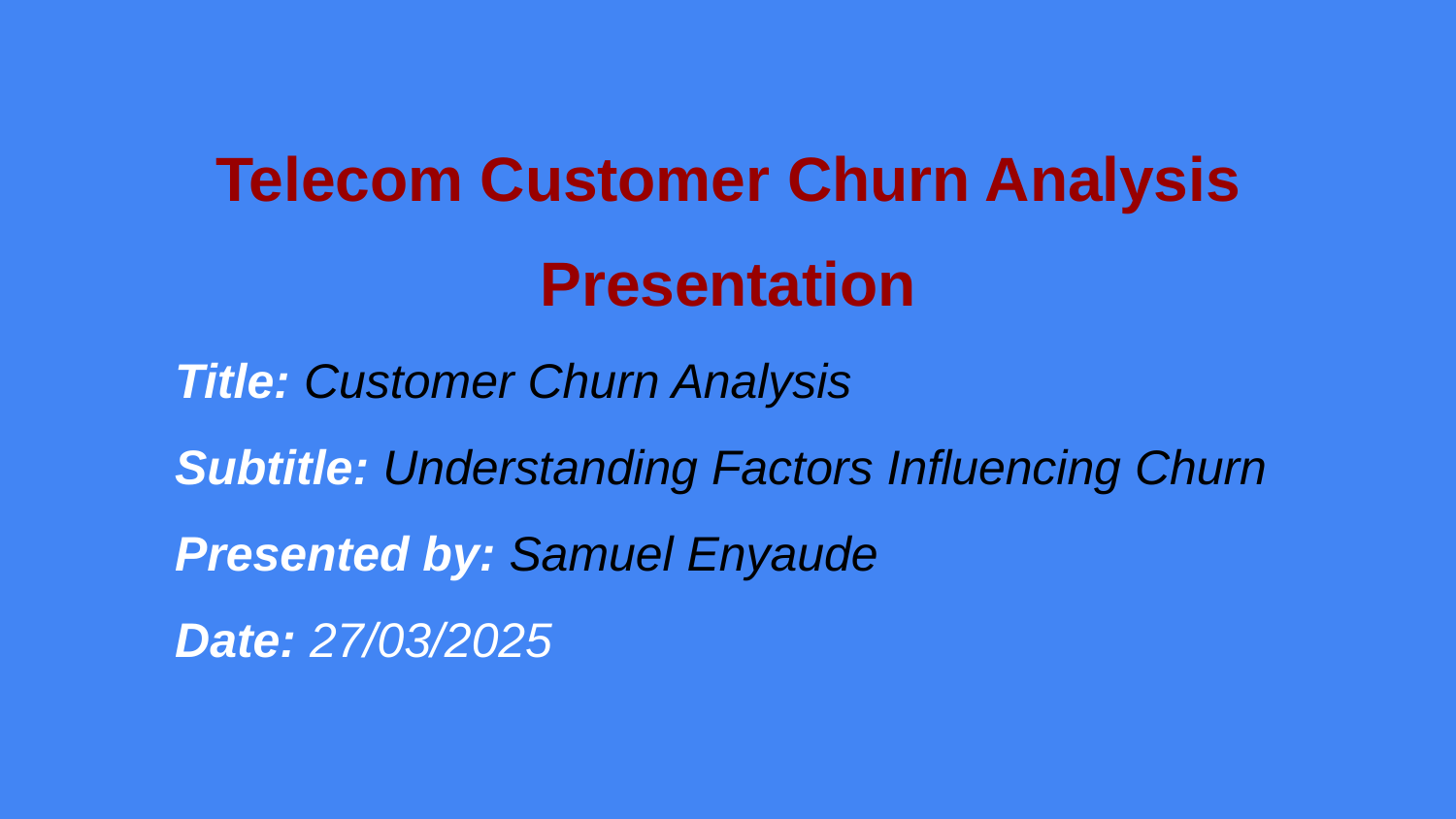

# Telecom Customer Churn Analysis
Presentation

Title: Customer Churn Analysis
Subtitle: Understanding Factors Influencing Churn
Presented by: Samuel Enyaude
Date: 27/03/2025